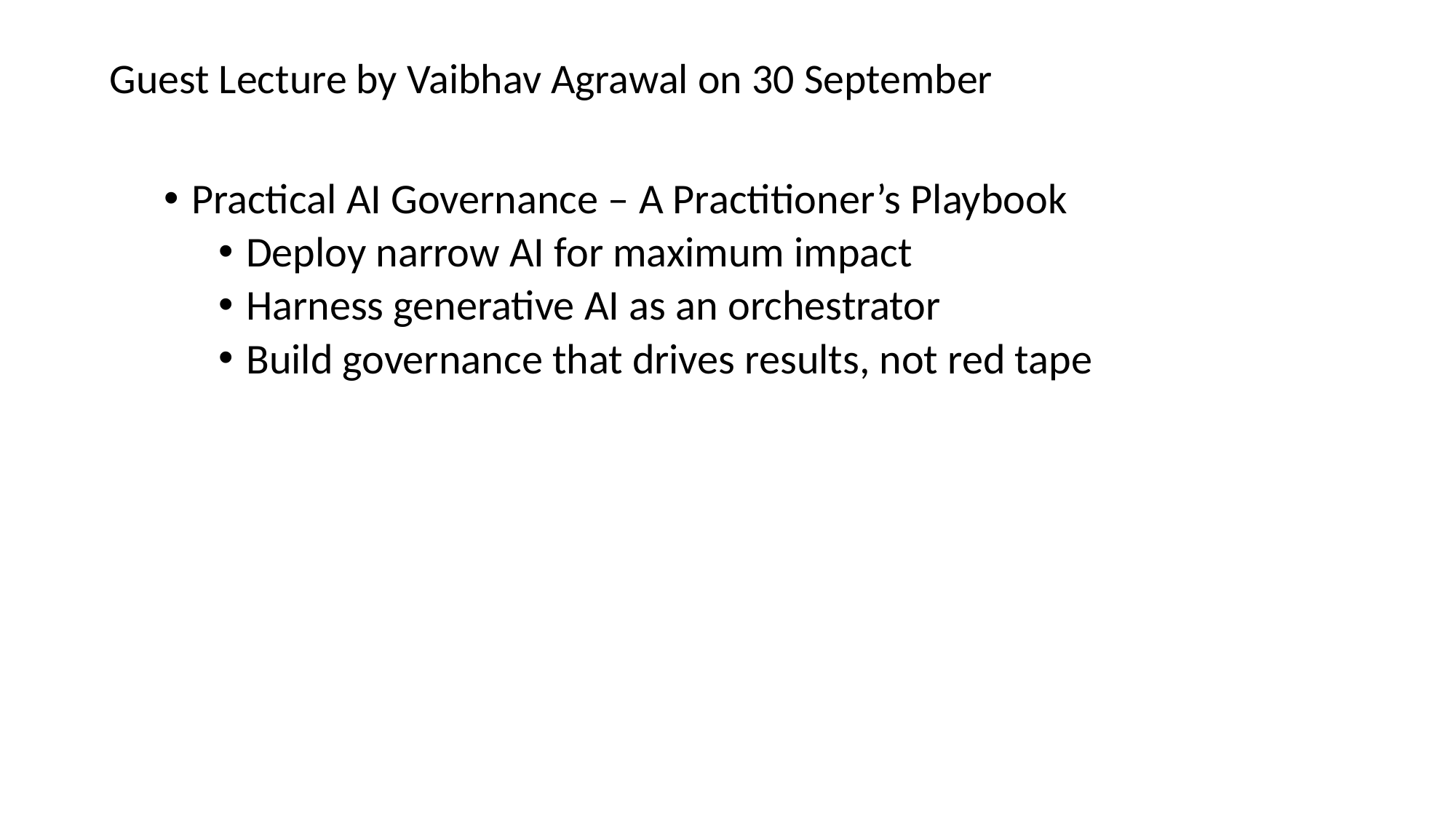

# Guest Lecture by Vaibhav Agrawal on 30 September
Practical AI Governance – A Practitioner’s Playbook
Deploy narrow AI for maximum impact
Harness generative AI as an orchestrator
Build governance that drives results, not red tape